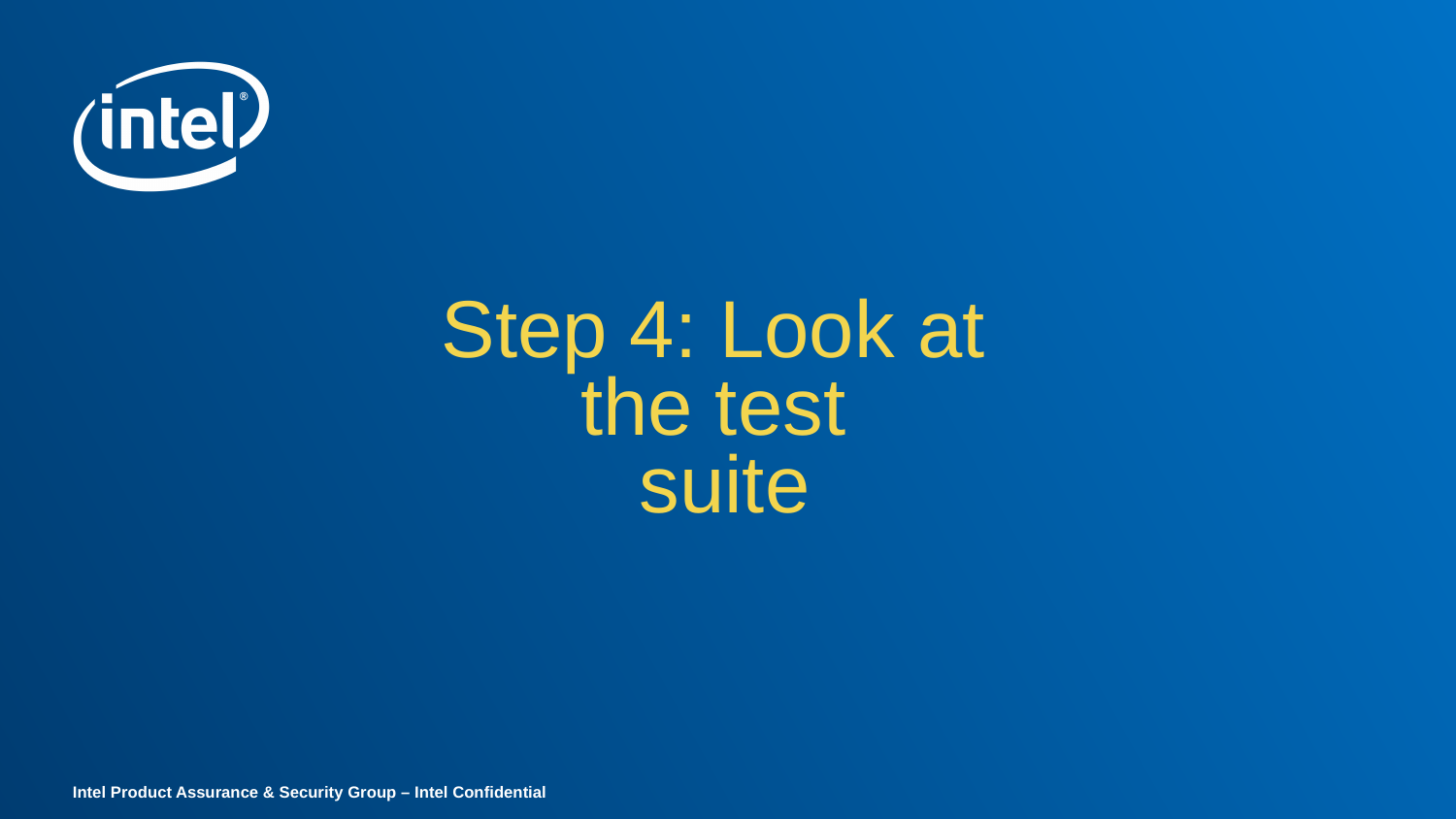

# Step 4: Look at the test suite